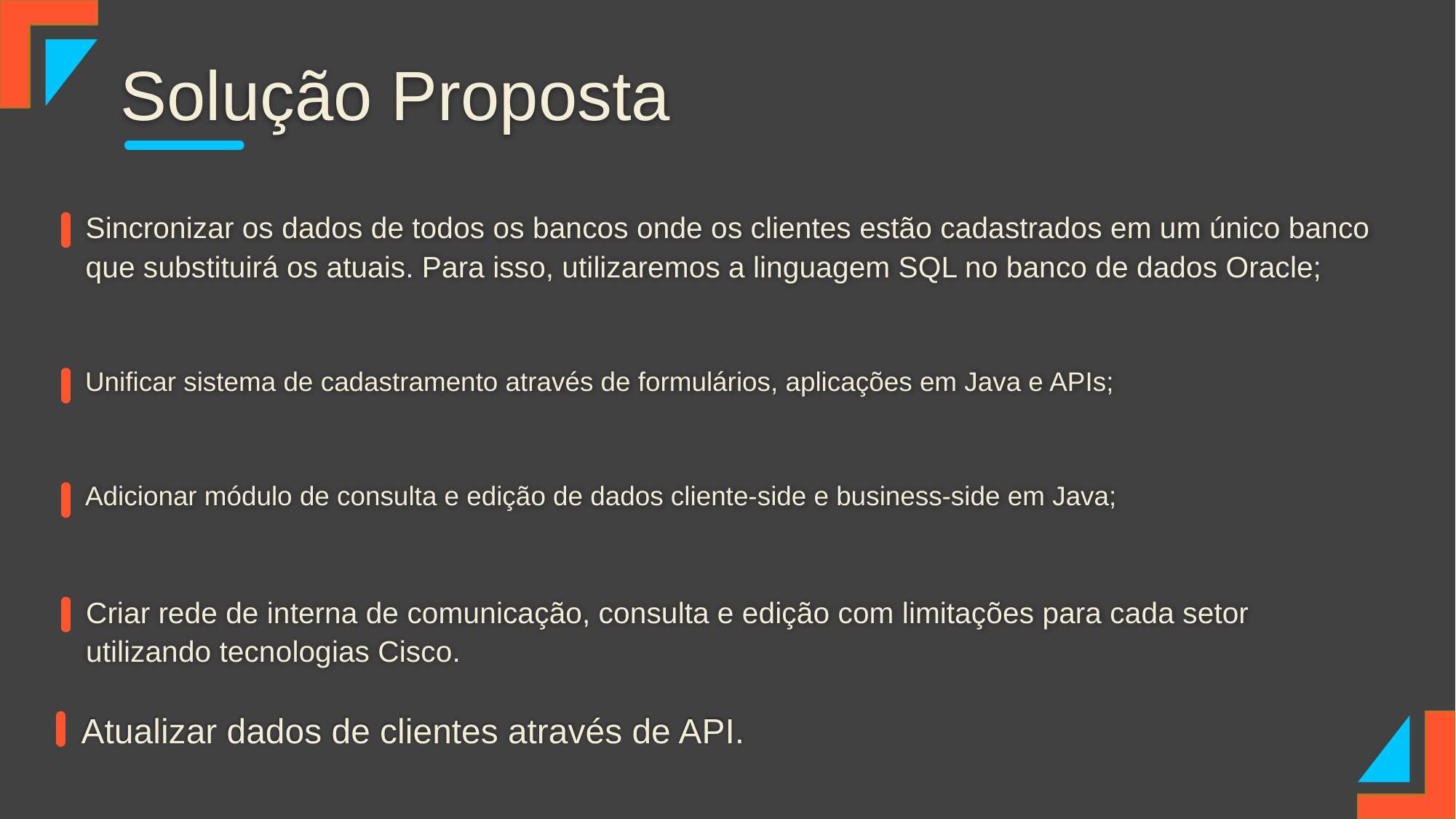

# Solução Proposta

Sincronizar os dados de todos os bancos onde os clientes estão cadastrados em um único banco que substituirá os atuais. Para isso, utilizaremos a linguagem SQL no banco de dados Oracle;
Unificar sistema de cadastramento através de formulários, aplicações em Java e APIs;
Adicionar módulo de consulta e edição de dados cliente-side e business-side em Java;
Criar rede de interna de comunicação, consulta e edição com limitações para cada setor utilizando tecnologias Cisco.
Atualizar dados de clientes através de API.